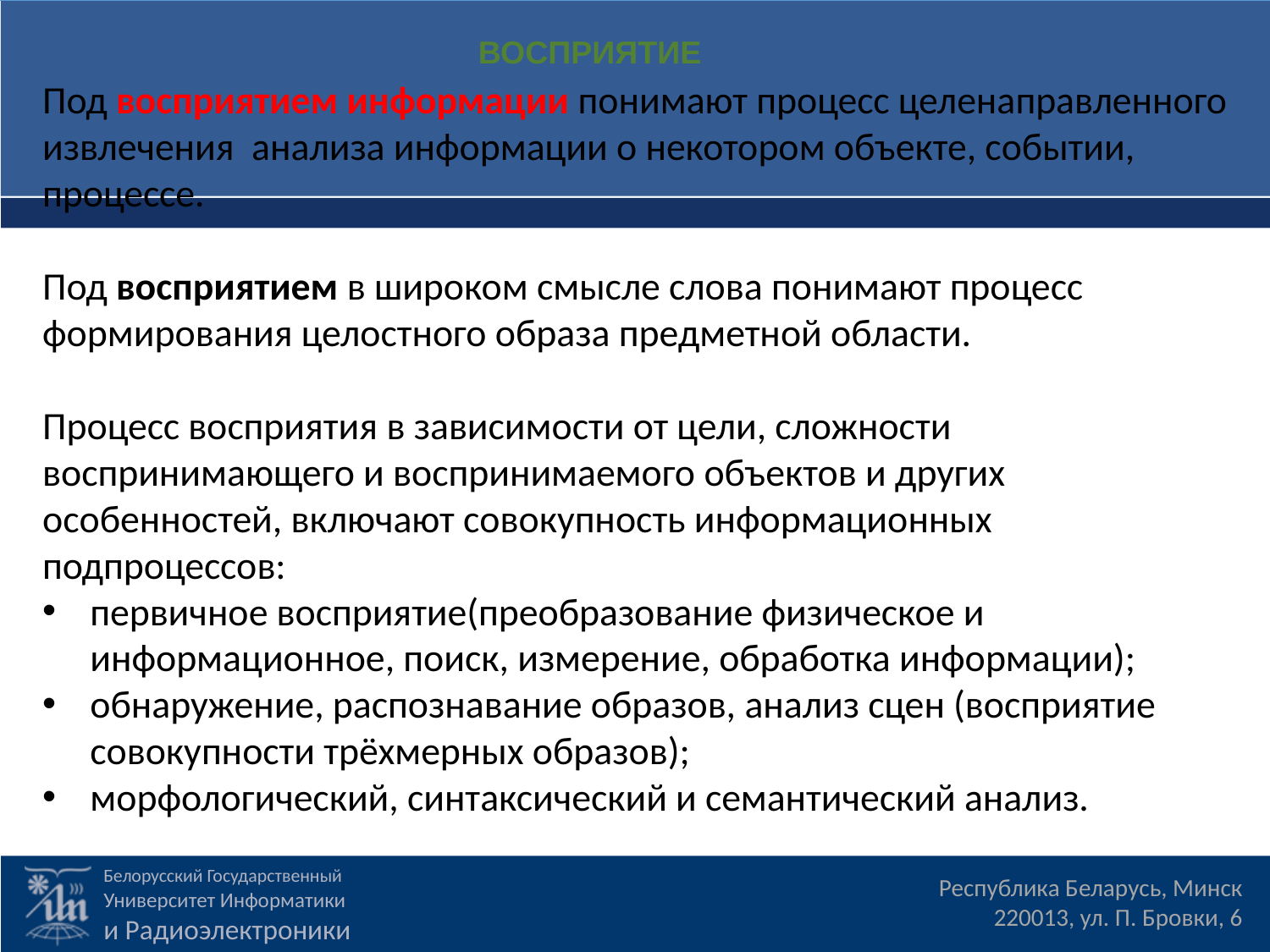

ВОСПРИЯТИЕ
Под восприятием информации понимают процесс целенаправленного извлечения  анализа информации о некотором объекте, событии, процессе.

Под восприятием в широком смысле слова понимают процесс формирования целостного образа предметной области.

Процесс восприятия в зависимости от цели, сложности воспринимающего и воспринимаемого объектов и других особенностей, включают совокупность информационных подпроцессов:
первичное восприятие(преобразование физическое и информационное, поиск, измерение, обработка информации);
обнаружение, распознавание образов, анализ сцен (восприятие совокупности трёхмерных образов);
морфологический, синтаксический и семантический анализ.